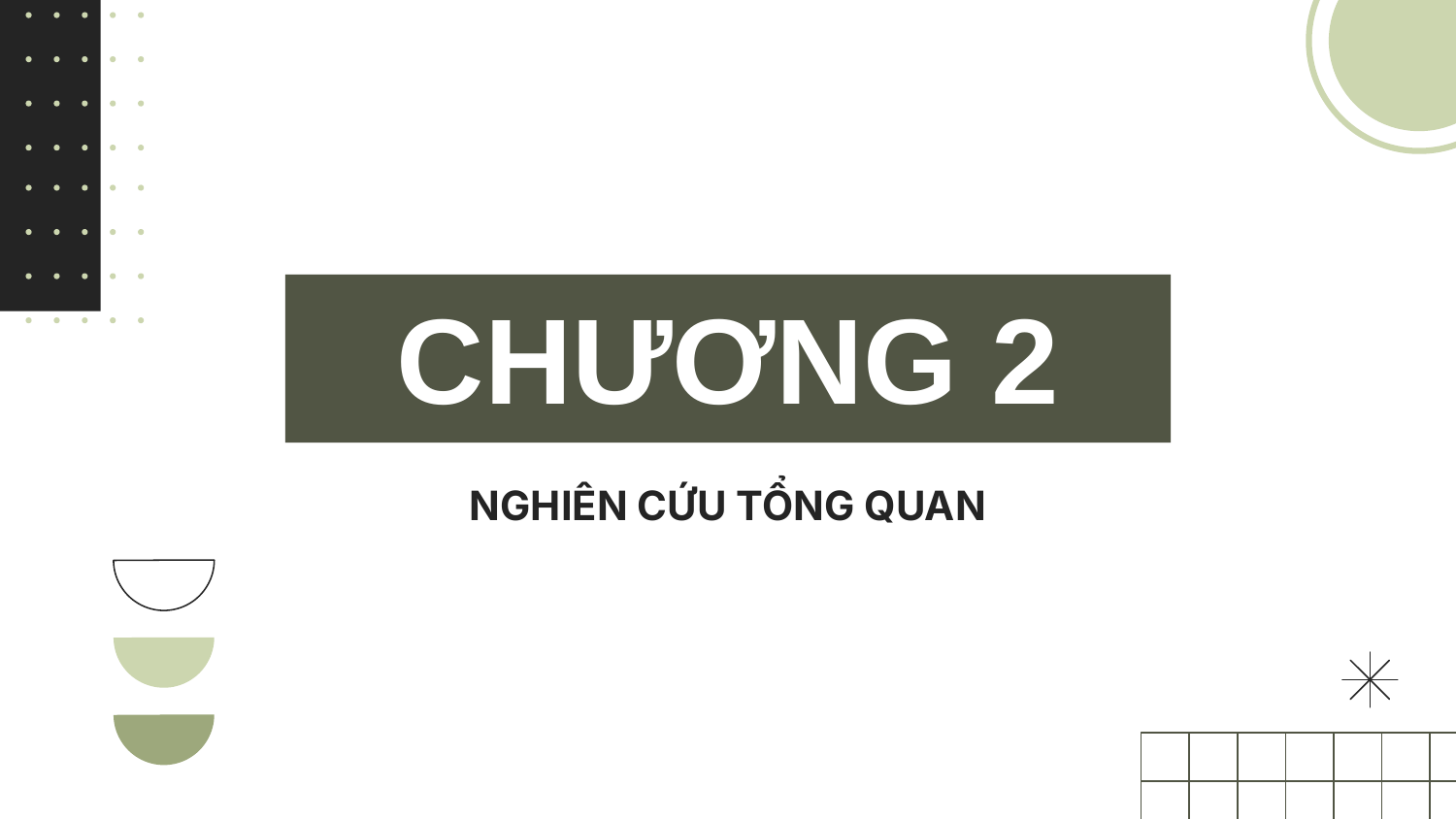

# CHƯƠNG 2
NGHIÊN CỨU TỔNG QUAN